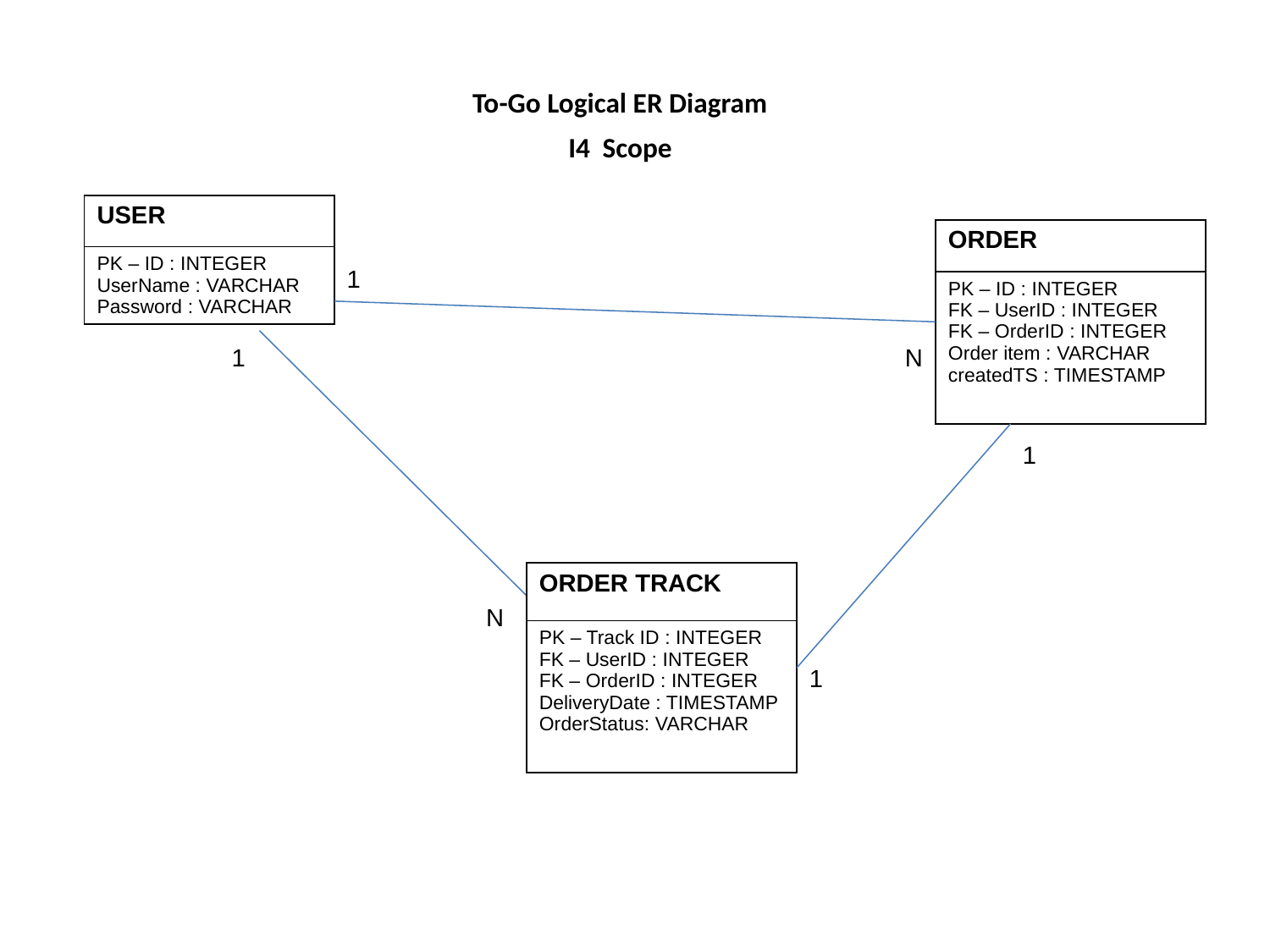

To-Go Logical ER Diagram
I4  Scope
| USER |
| --- |
| PK – ID : INTEGER UserName : VARCHAR Password : VARCHAR |
| ORDER |
| --- |
| PK – ID : INTEGER FK – UserID : INTEGER FK – OrderID : INTEGER Order item : VARCHAR createdTS : TIMESTAMP |
1
N
1
1
| ORDER TRACK |
| --- |
| PK – Track ID : INTEGER FK – UserID : INTEGER FK – OrderID : INTEGER DeliveryDate : TIMESTAMP OrderStatus: VARCHAR |
N
1